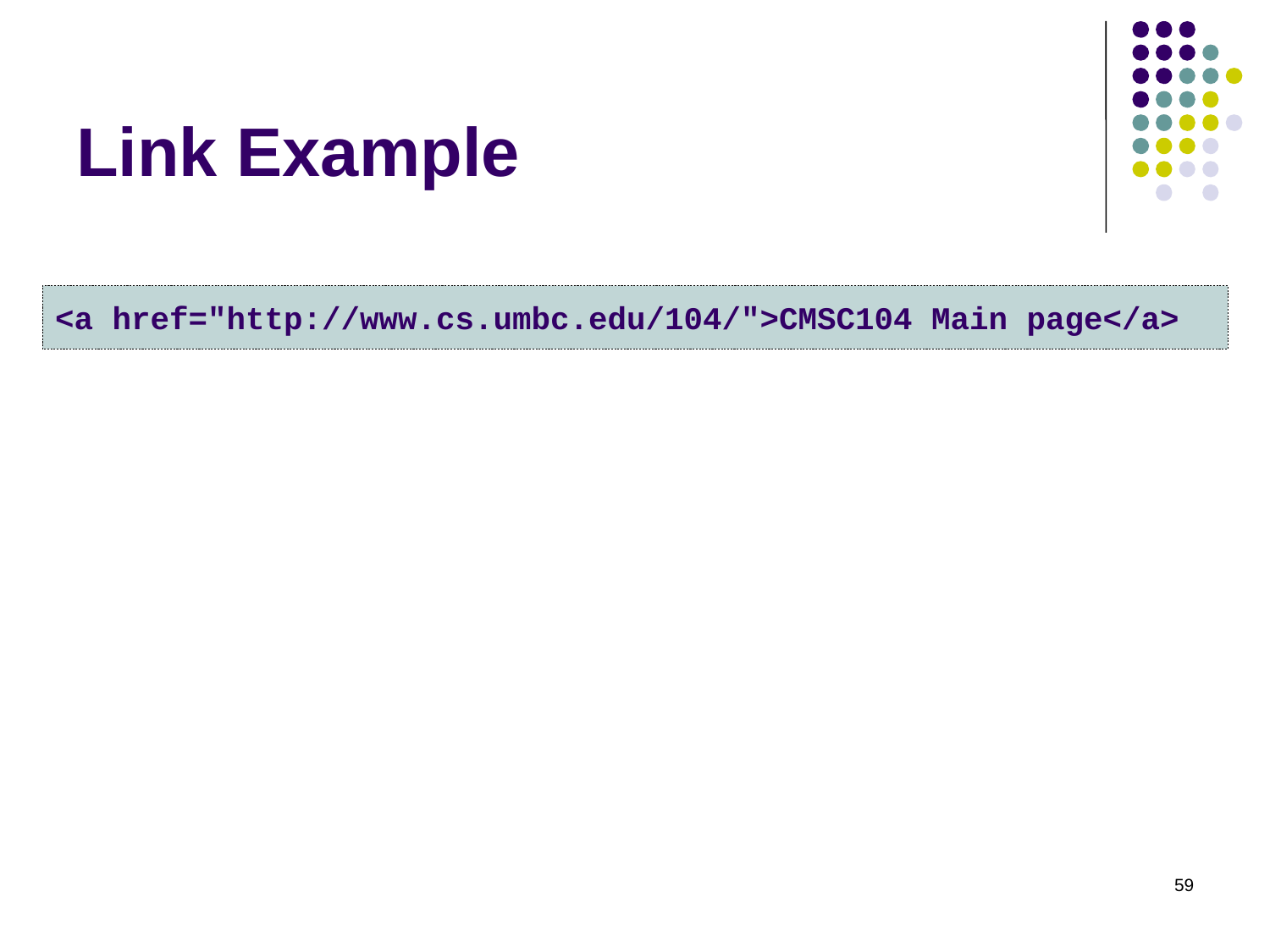

# Link Example
<a href="http://www.cs.umbc.edu/104/">CMSC104 Main page</a>
59